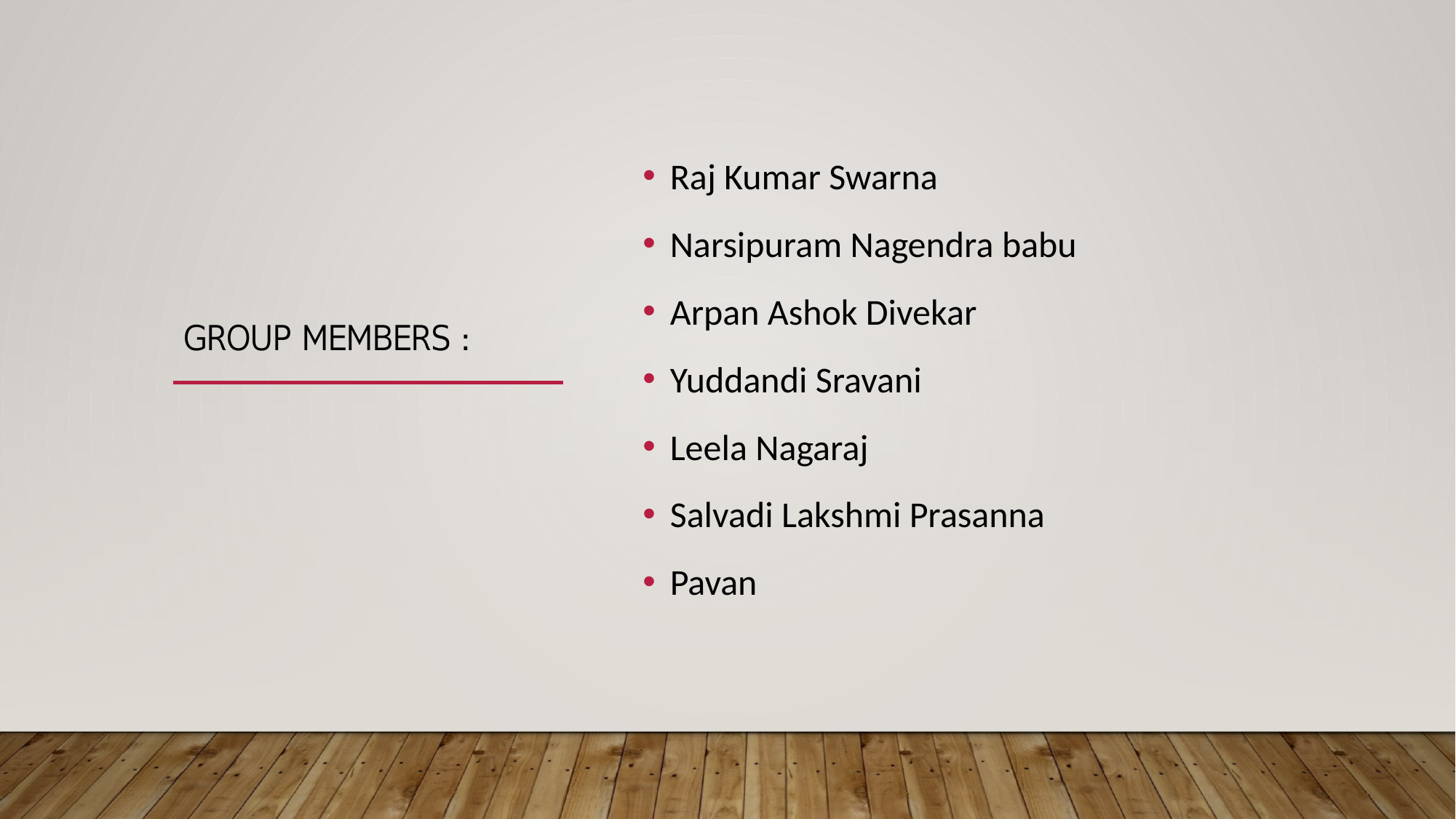

# GROUP MEMBERS :
Raj Kumar Swarna
Narsipuram Nagendra babu
Arpan Ashok Divekar
Yuddandi Sravani
Leela Nagaraj
Salvadi Lakshmi Prasanna
Pavan